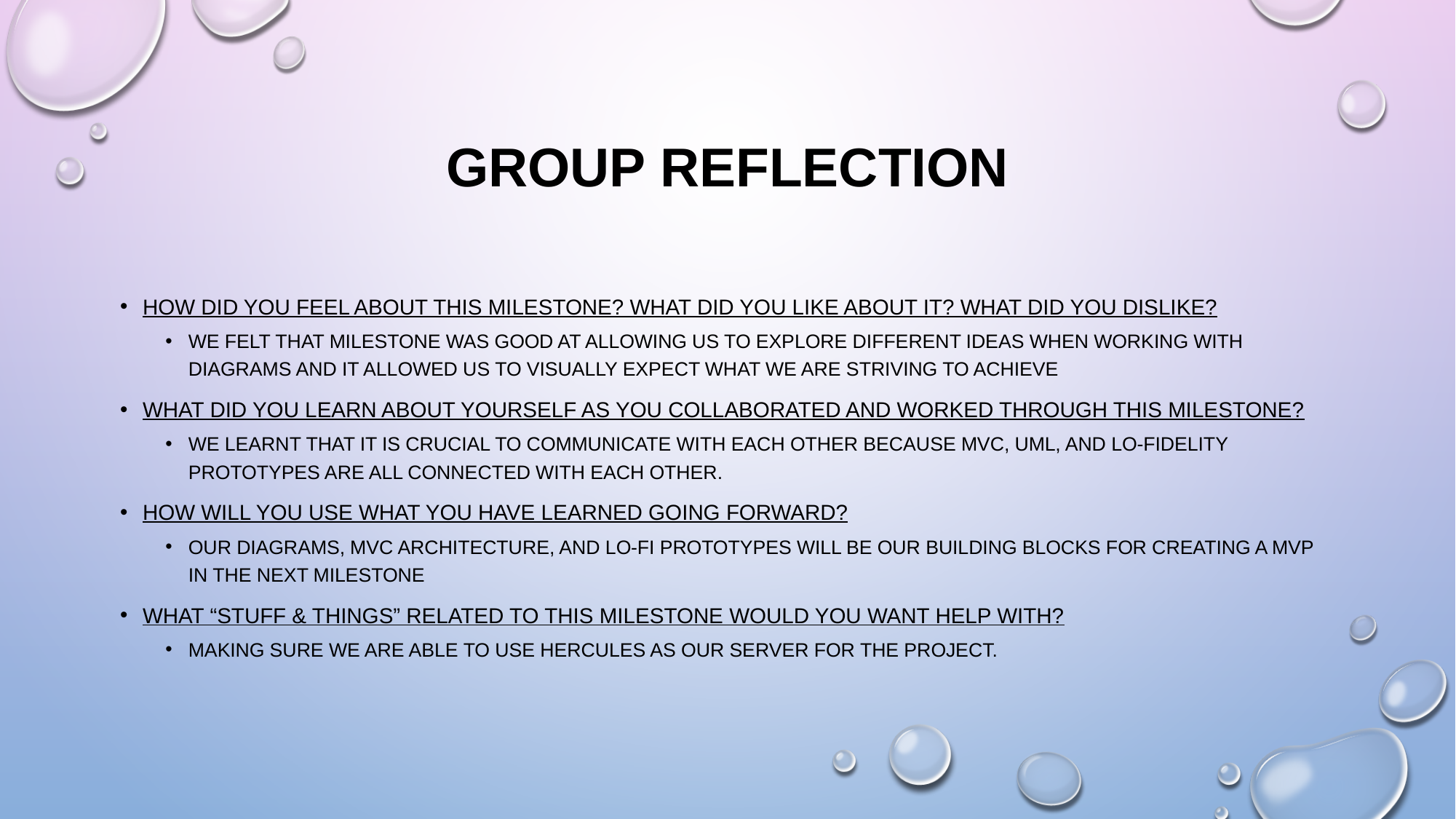

# Group Reflection
How did you feel about this milestone? What did you like about it? What did you dislike?
We felt that milestone was good at allowing us to explore different ideas when working with diagrams and it allowed us to visually expect what we are striving to achieve
What did you learn about yourself as you collaborated and worked through this milestone?
We learnt that it is crucial to communicate with each other because MVC, UML, and lo-fidelity prototypes are all connected with each other.
How will you use what you have learned going forward?
Our diagrams, MVC architecture, and Lo-Fi prototypes will be our building blocks for creating a MVP in the next milestone
What “stuff & things” related to this milestone would you want help with?
Making sure we are able to use Hercules as our Server for the project.